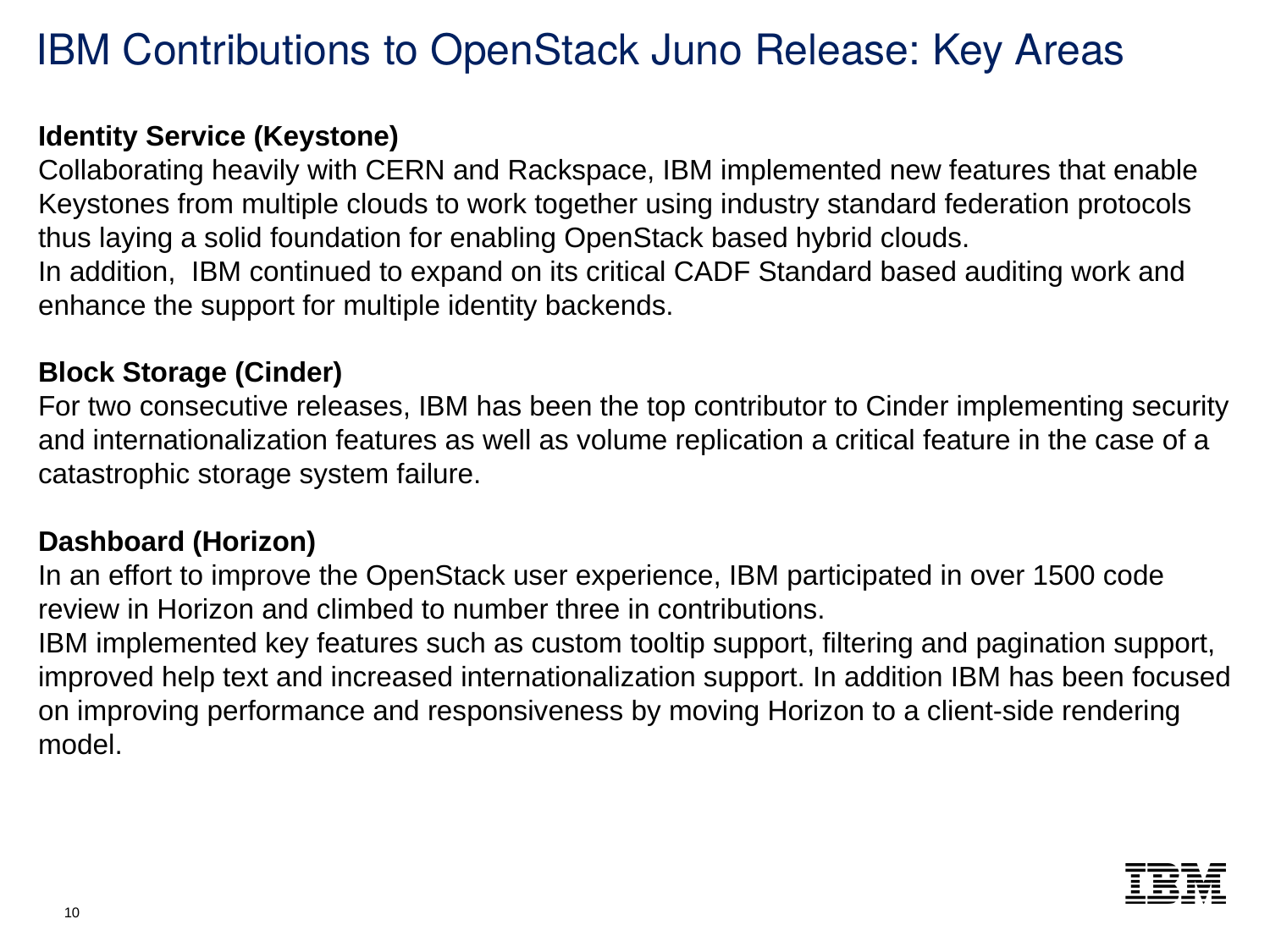

# IBM Contributions to OpenStack Juno Release: Key Areas
Identity Service (Keystone)
Collaborating heavily with CERN and Rackspace, IBM implemented new features that enable Keystones from multiple clouds to work together using industry standard federation protocols thus laying a solid foundation for enabling OpenStack based hybrid clouds.
In addition,  IBM continued to expand on its critical CADF Standard based auditing work and enhance the support for multiple identity backends.

Block Storage (Cinder)
For two consecutive releases, IBM has been the top contributor to Cinder implementing security and internationalization features as well as volume replication a critical feature in the case of a catastrophic storage system failure.

Dashboard (Horizon)
In an effort to improve the OpenStack user experience, IBM participated in over 1500 code review in Horizon and climbed to number three in contributions.
IBM implemented key features such as custom tooltip support, filtering and pagination support, improved help text and increased internationalization support. In addition IBM has been focused on improving performance and responsiveness by moving Horizon to a client-side rendering model.